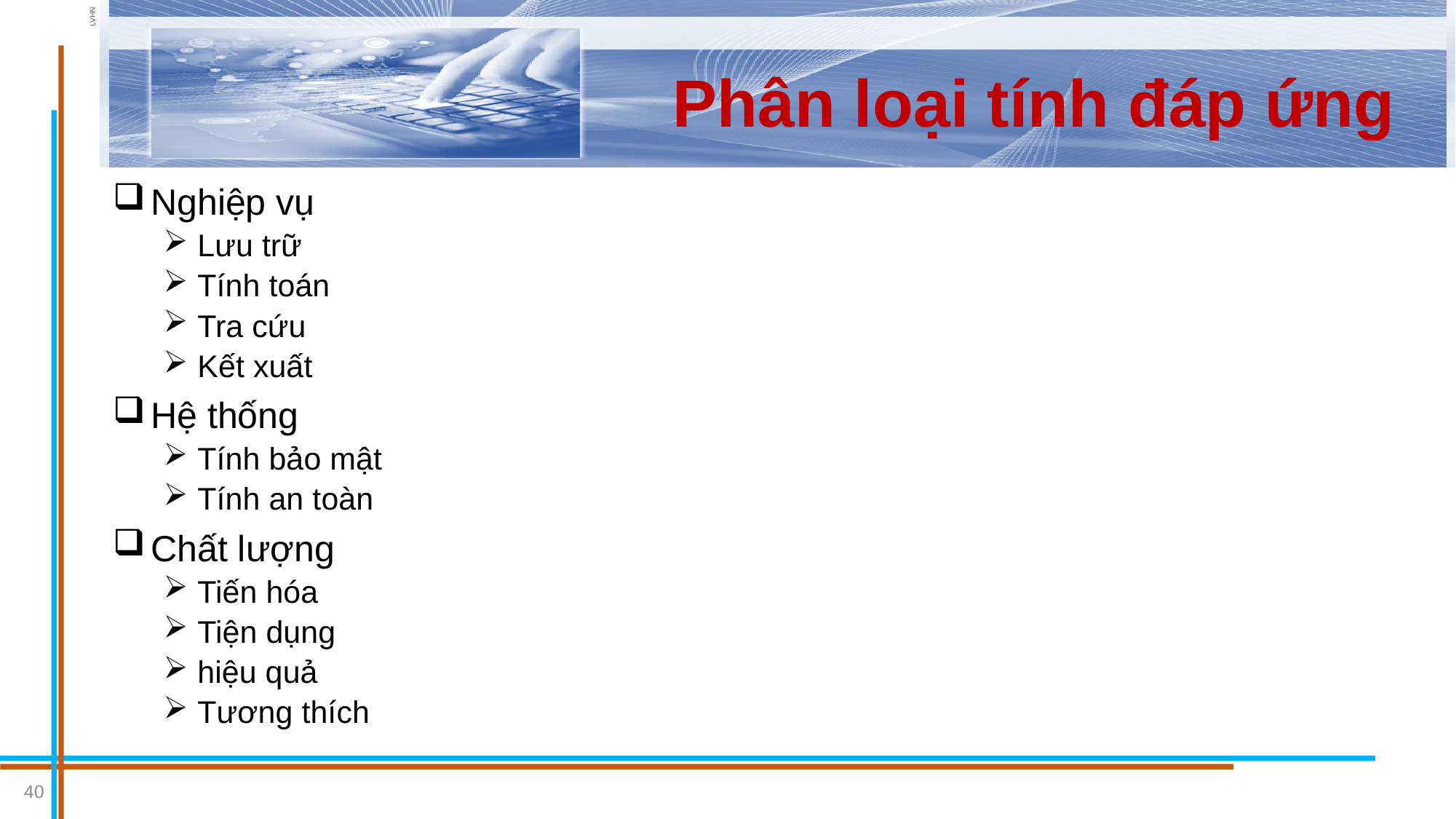

# Phân loại tính đáp ứng
 Nghiệp vụ
 Lưu trữ
 Tính toán
 Tra cứu
 Kết xuất
 Hệ thống
 Tính bảo mật
 Tính an toàn
 Chất lượng
 Tiến hóa
 Tiện dụng
 hiệu quả
 Tương thích
40